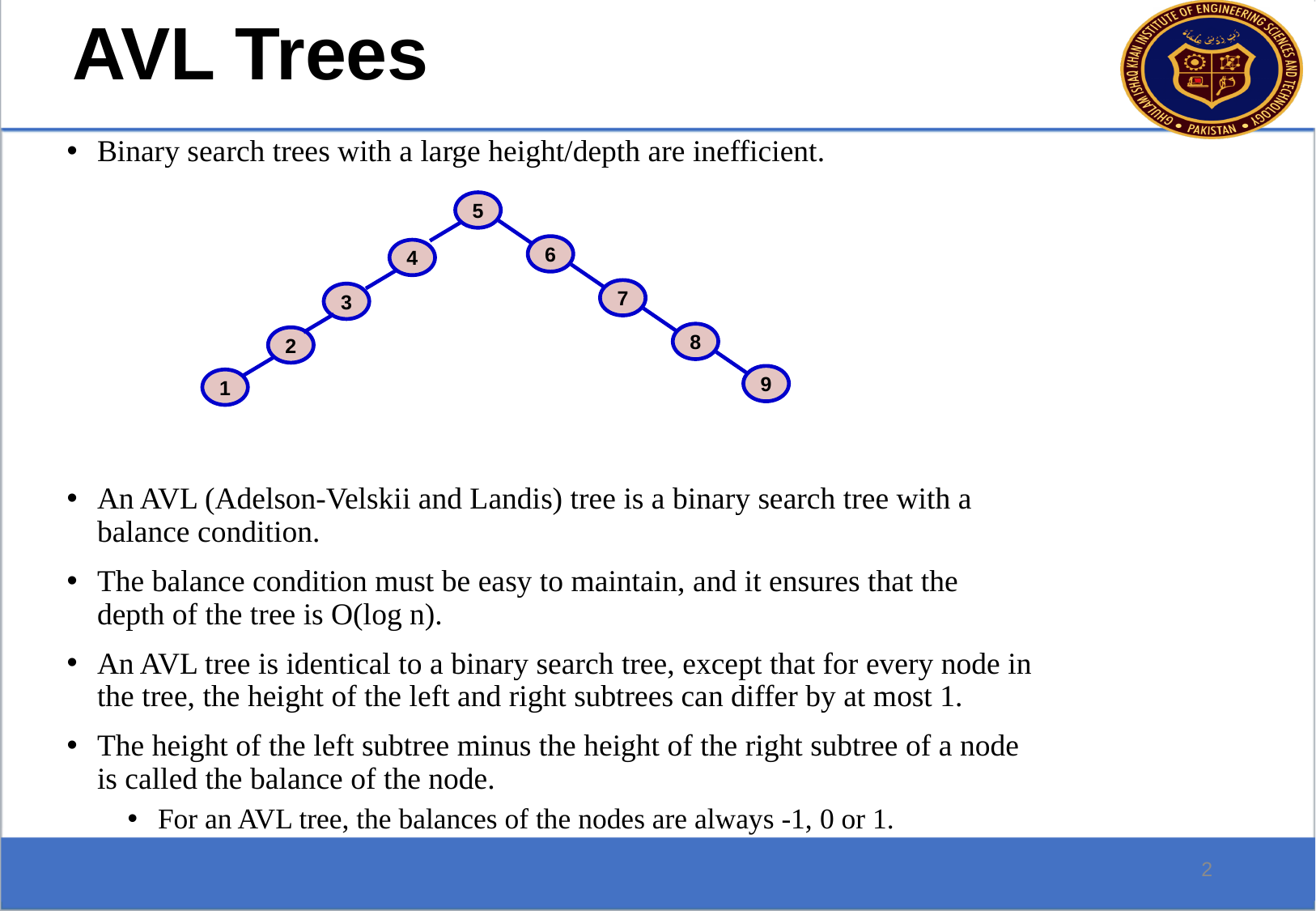

AVL Trees
Binary search trees with a large height/depth are inefficient.

An AVL (Adelson-Velskii and Landis) tree is a binary search tree with a balance condition.
The balance condition must be easy to maintain, and it ensures that the depth of the tree is O(log n).
An AVL tree is identical to a binary search tree, except that for every node in the tree, the height of the left and right subtrees can differ by at most 1.
The height of the left subtree minus the height of the right subtree of a node is called the balance of the node.
For an AVL tree, the balances of the nodes are always -1, 0 or 1.
5

6
4

7
3

8
2

9
1
2